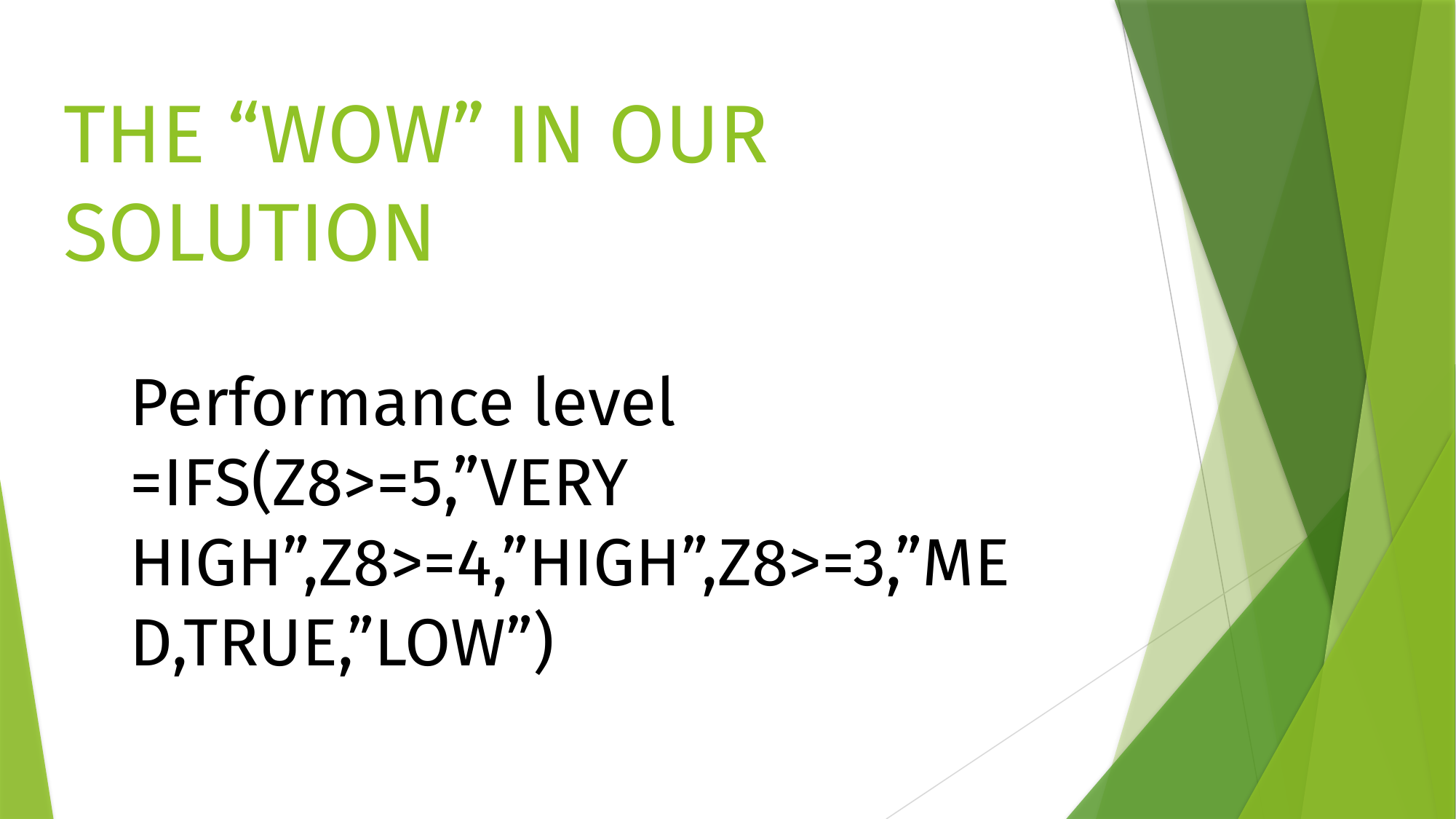

THE “WOW” IN OUR SOLUTION
Performance level =IFS(Z8>=5,”VERY HIGH”,Z8>=4,”HIGH”,Z8>=3,”MED,TRUE,”LOW”)